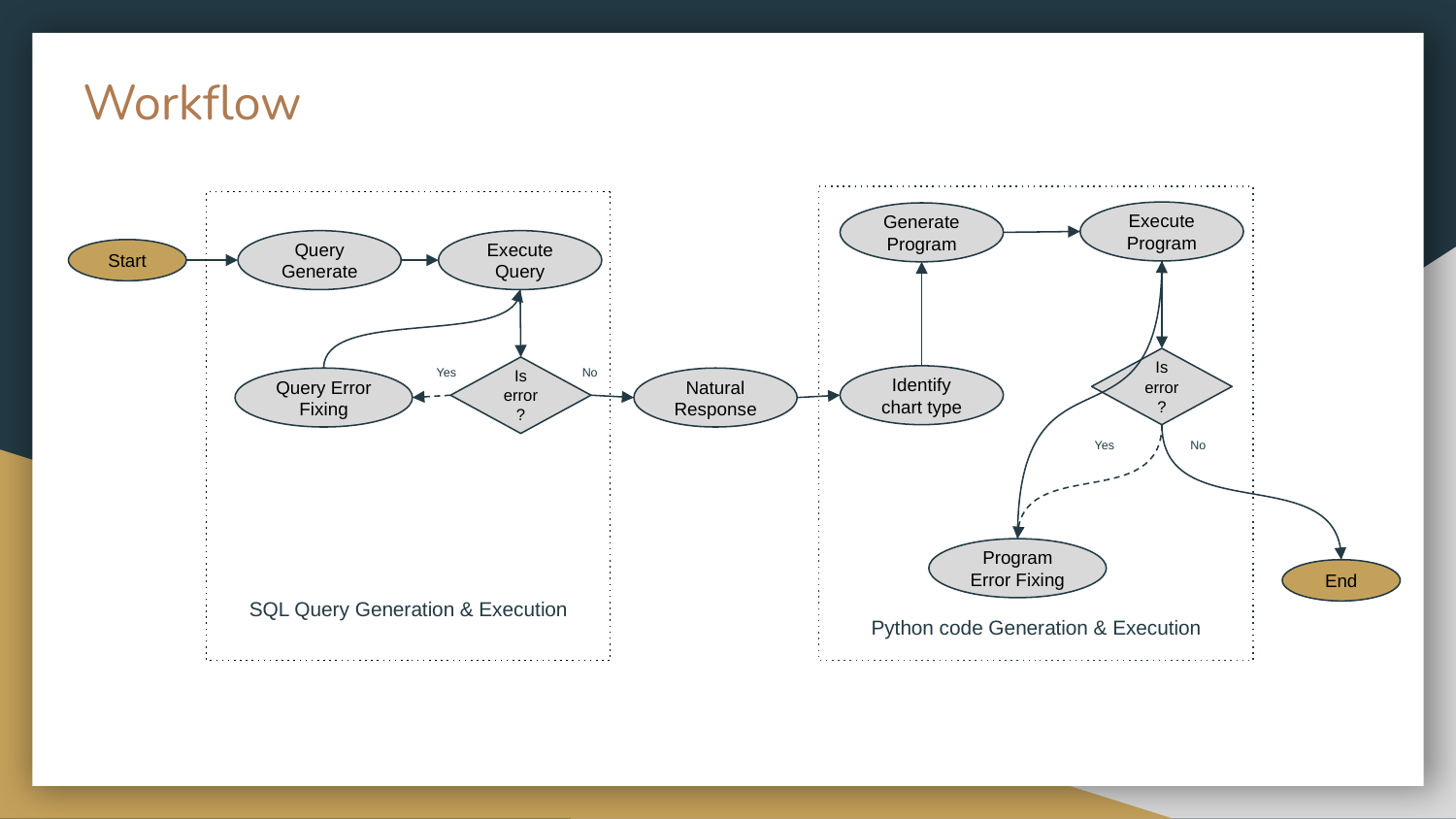

# Workflow

Execute Program
Generate Program
Query Generate
Execute Query
Start
Is error?
Yes
No
Is error?
Identify chart type
Query Error Fixing
Natural Response
Yes
No
Program Error Fixing
End
SQL Query Generation & Execution
Python code Generation & Execution